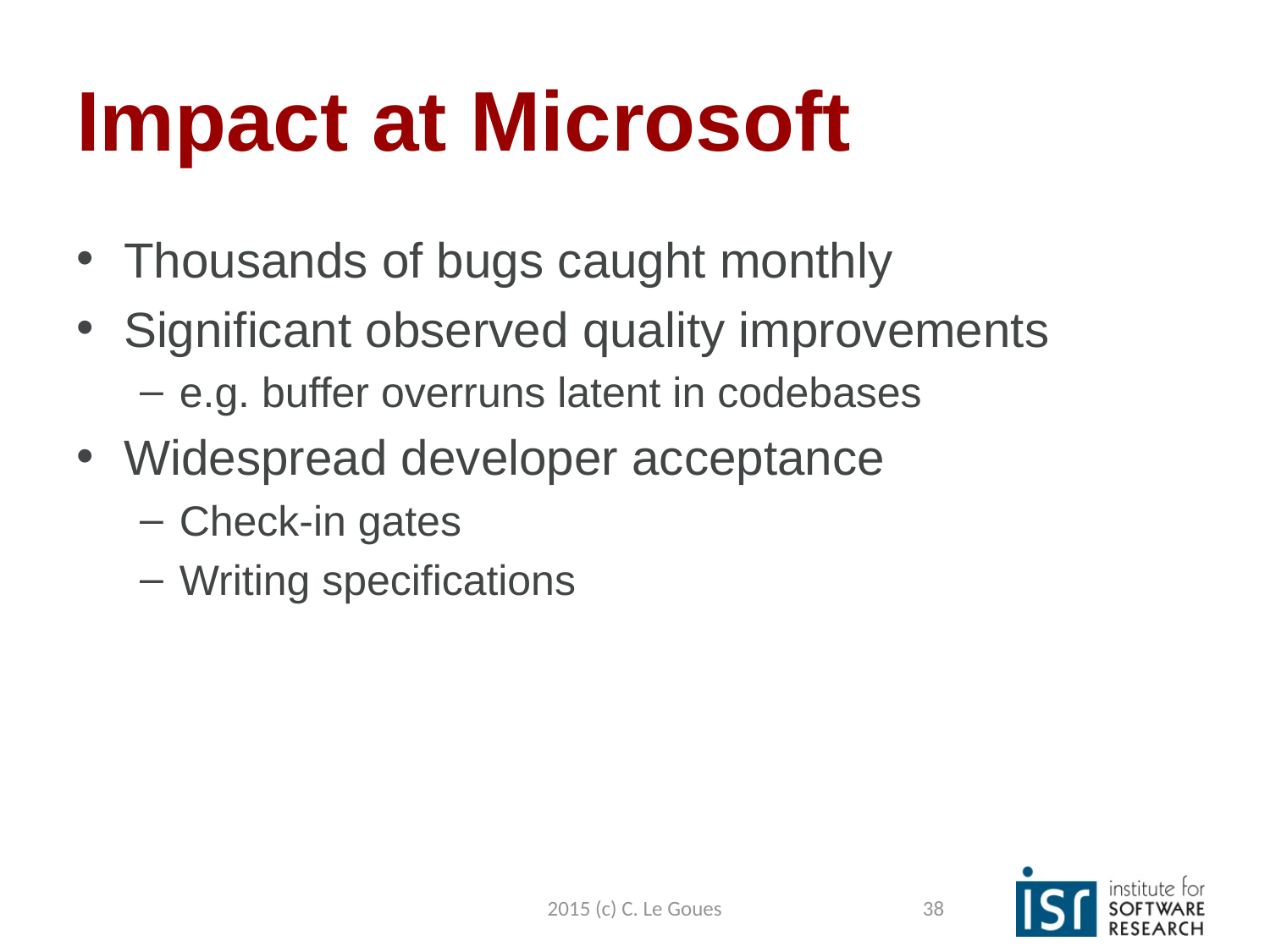

# Impact at Microsoft
Thousands of bugs caught monthly
Significant observed quality improvements
e.g. buffer overruns latent in codebases
Widespread developer acceptance
Check-in gates
Writing specifications
2015 (c) C. Le Goues
38